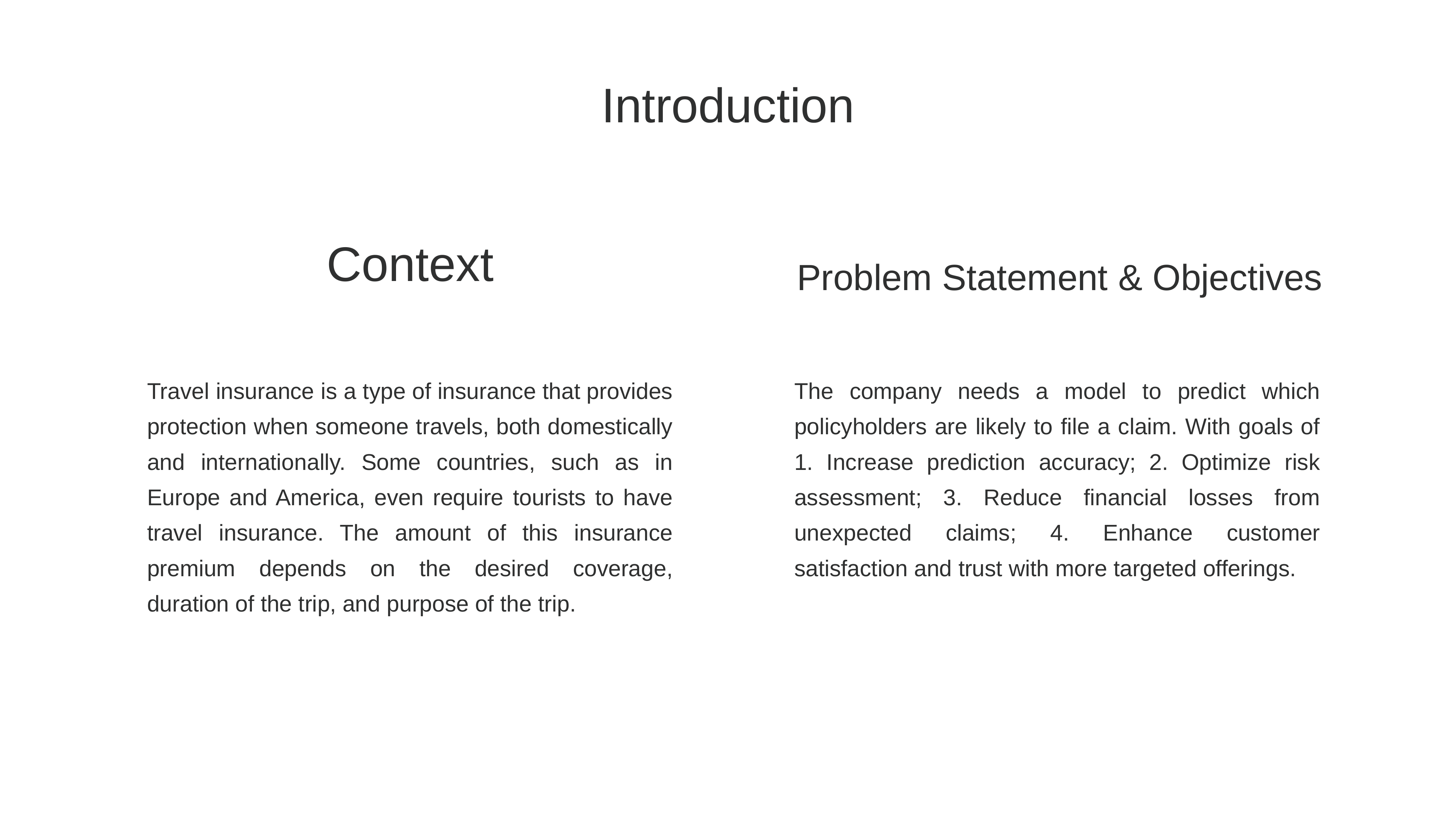

Introduction
Context
Problem Statement & Objectives
Travel insurance is a type of insurance that provides protection when someone travels, both domestically and internationally. Some countries, such as in Europe and America, even require tourists to have travel insurance. The amount of this insurance premium depends on the desired coverage, duration of the trip, and purpose of the trip.
The company needs a model to predict which policyholders are likely to file a claim. With goals of 1. Increase prediction accuracy; 2. Optimize risk assessment; 3. Reduce financial losses from unexpected claims; 4. Enhance customer satisfaction and trust with more targeted offerings.